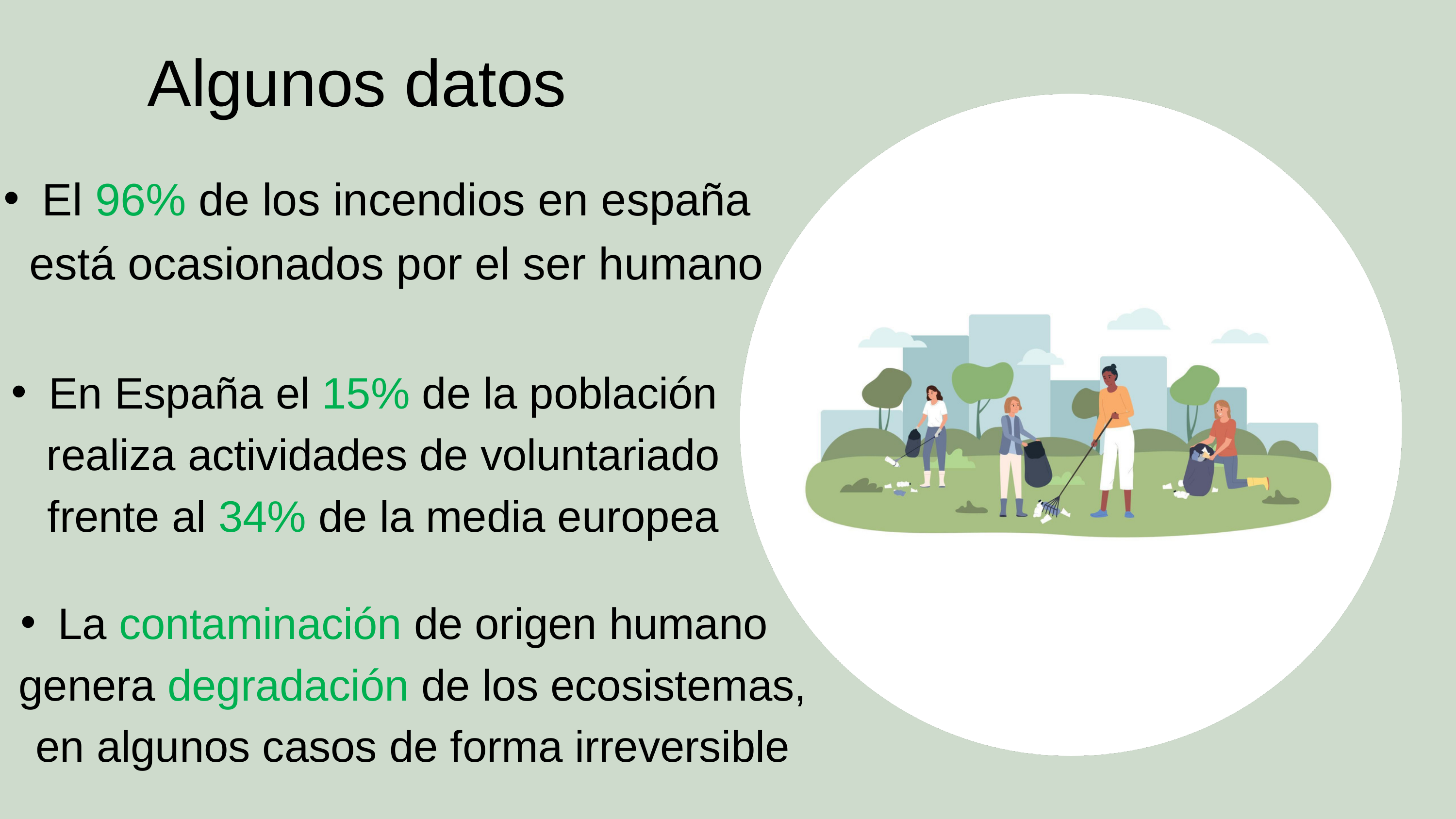

Algunos datos

El 96% de los incendios en españa está ocasionados por el ser humano

En España el 15% de la población realiza actividades de voluntariado frente al 34% de la media europea
La contaminación de origen humano genera degradación de los ecosistemas, en algunos casos de forma irreversible